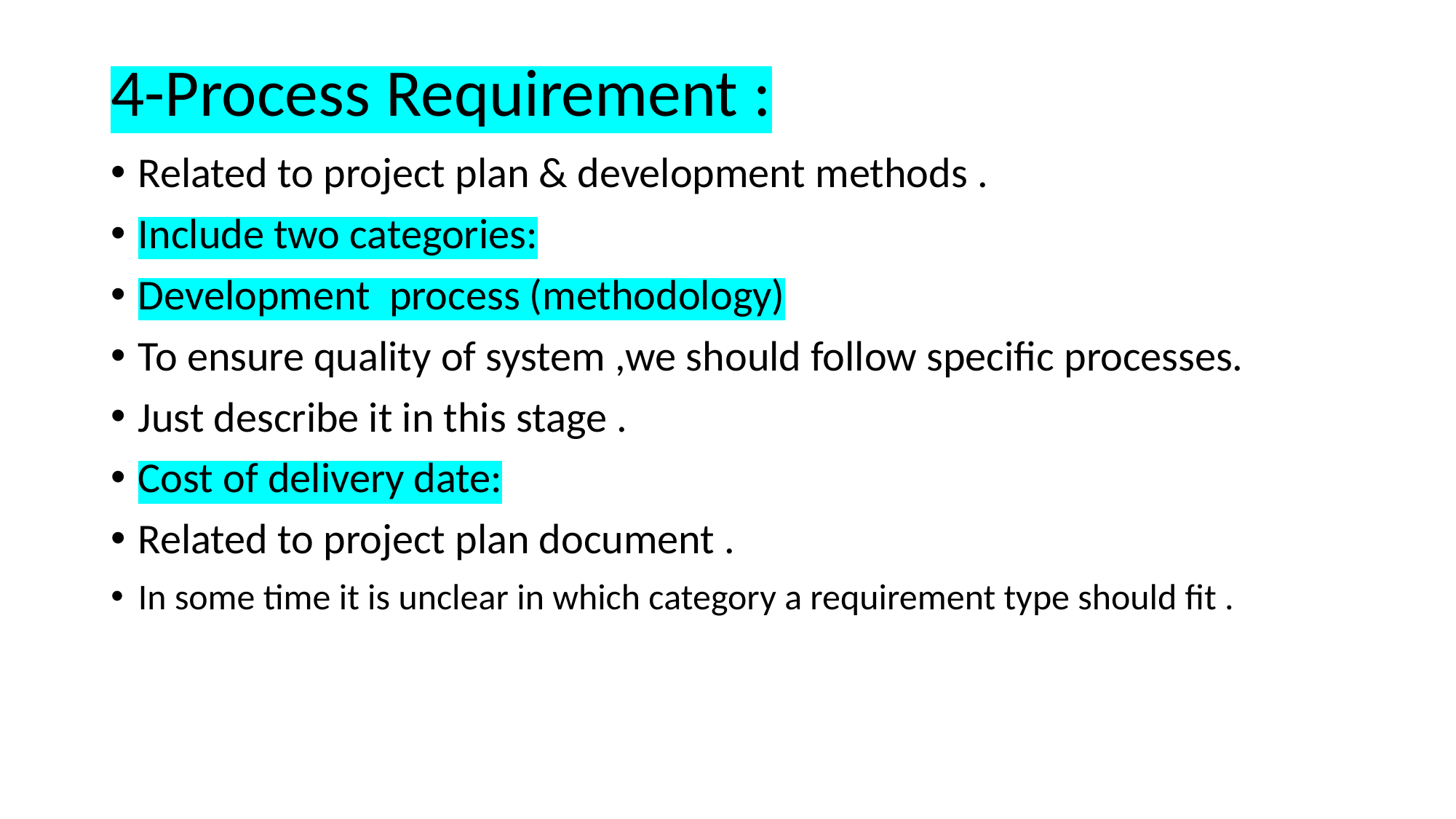

# 4-Process Requirement :
Related to project plan & development methods .
Include two categories:
Development  process (methodology)
To ensure quality of system ,we should follow specific processes.
Just describe it in this stage .
Cost of delivery date:
Related to project plan document .
In some time it is unclear in which category a requirement type should fit .